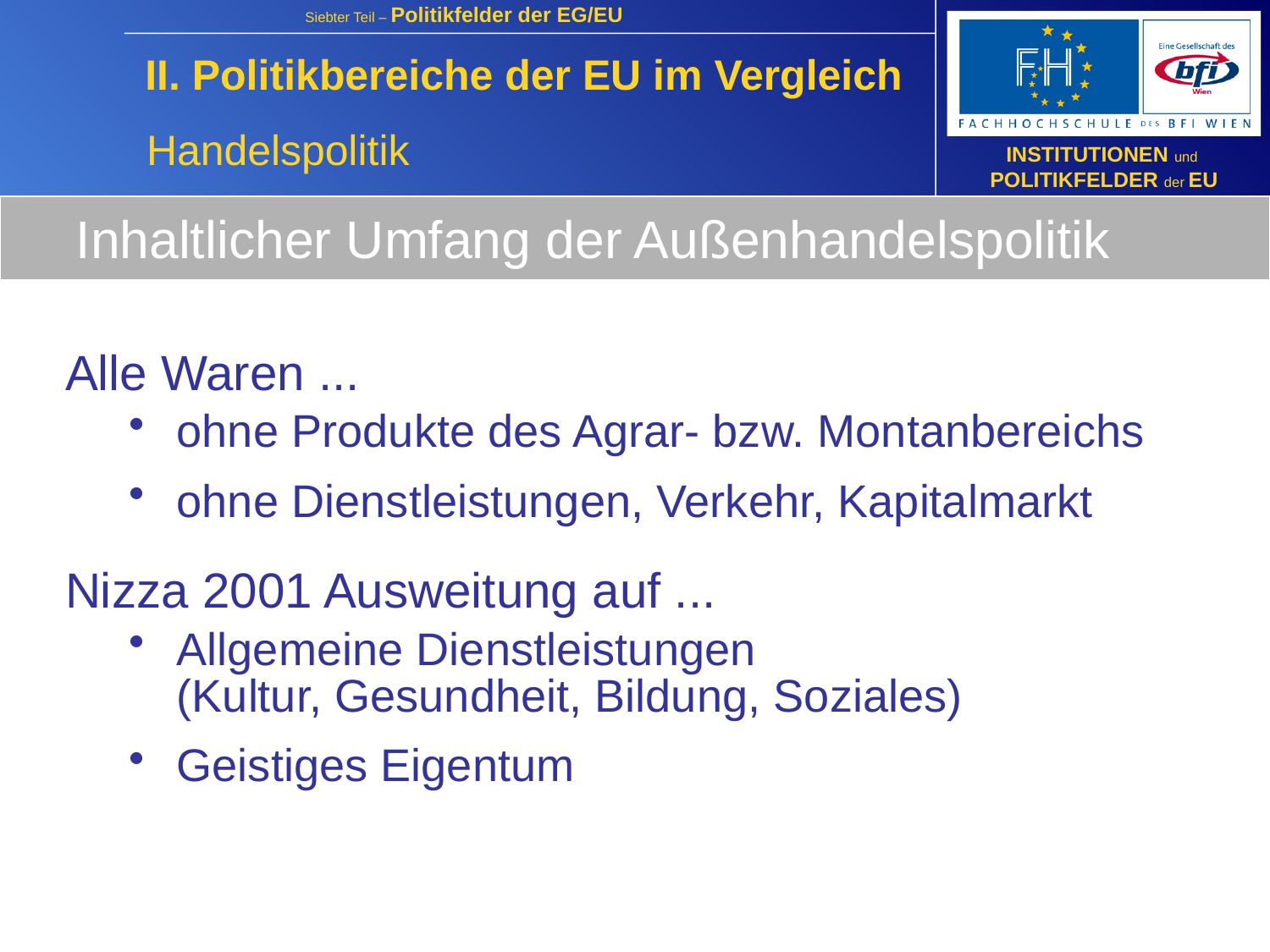

II. Politikbereiche der EU im Vergleich
Handelspolitik

Inhaltlicher Umfang der Außenhandelspolitik
Alle Waren ...
ohne Produkte des Agrar- bzw. Montanbereichs
ohne Dienstleistungen, Verkehr, Kapitalmarkt
Nizza 2001 Ausweitung auf ...
Allgemeine Dienstleistungen
(Kultur, Gesundheit, Bildung, Soziales)
Geistiges Eigentum